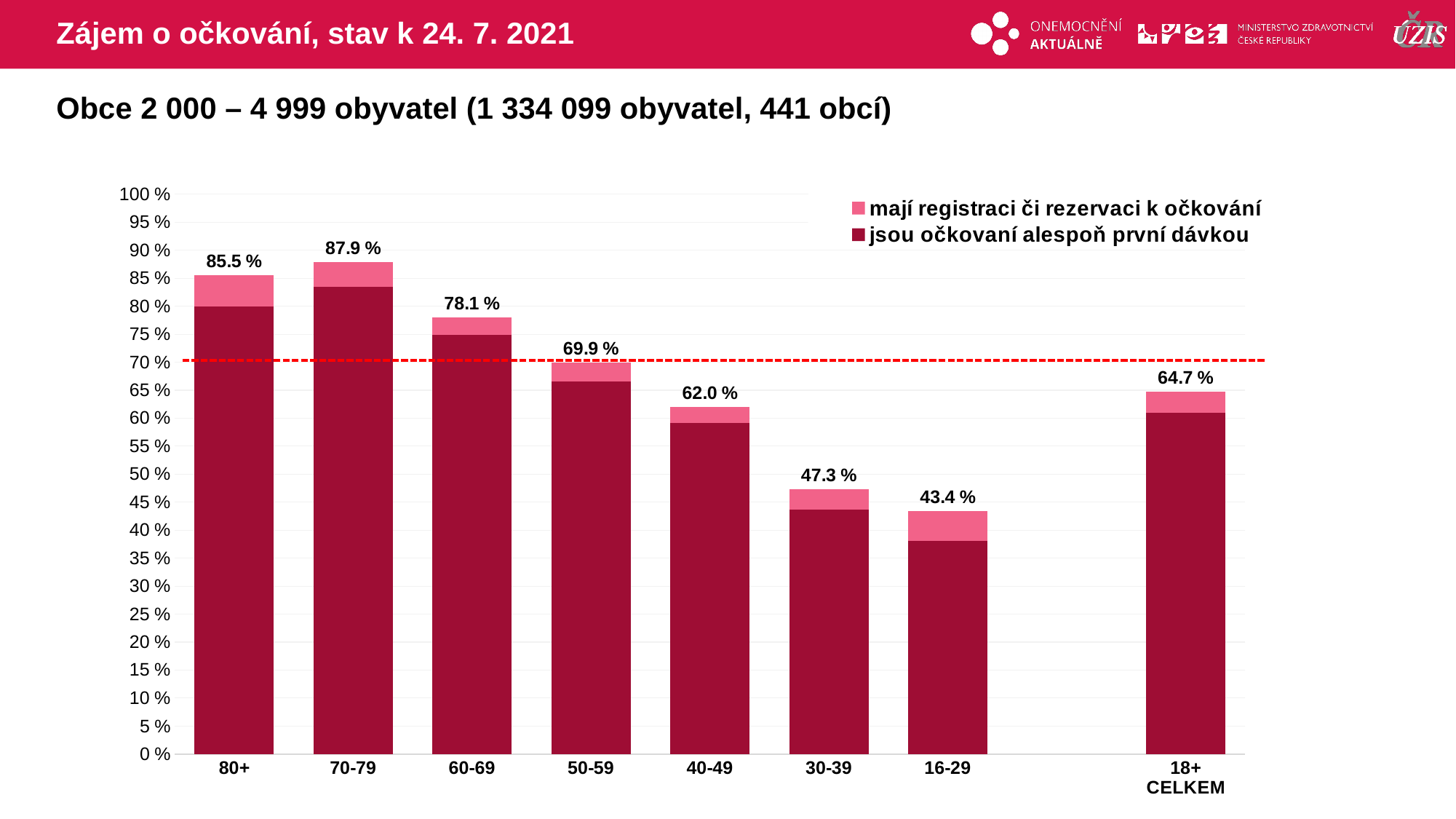

# Zájem o očkování, stav k 24. 7. 2021
Obce 2 000 – 4 999 obyvatel (1 334 099 obyvatel, 441 obcí)

### Chart

| Category | mají registraci či rezervaci k očkování | jsou očkovaní alespoň první dávkou |
|---|---|---|
| 80+ | 85.53434 | 79.9147505 |
| 70-79 | 87.90188 | 83.4894064 |
| 60-69 | 78.05836 | 74.9400804 |
| 50-59 | 69.875 | 66.6073107 |
| 40-49 | 61.97175 | 59.0893737 |
| 30-39 | 47.27254 | 43.624359 |
| 16-29 | 43.43152 | 38.130705 |
|  | None | None |
| 18+ CELKEM | 64.6771 | 60.9723379 |